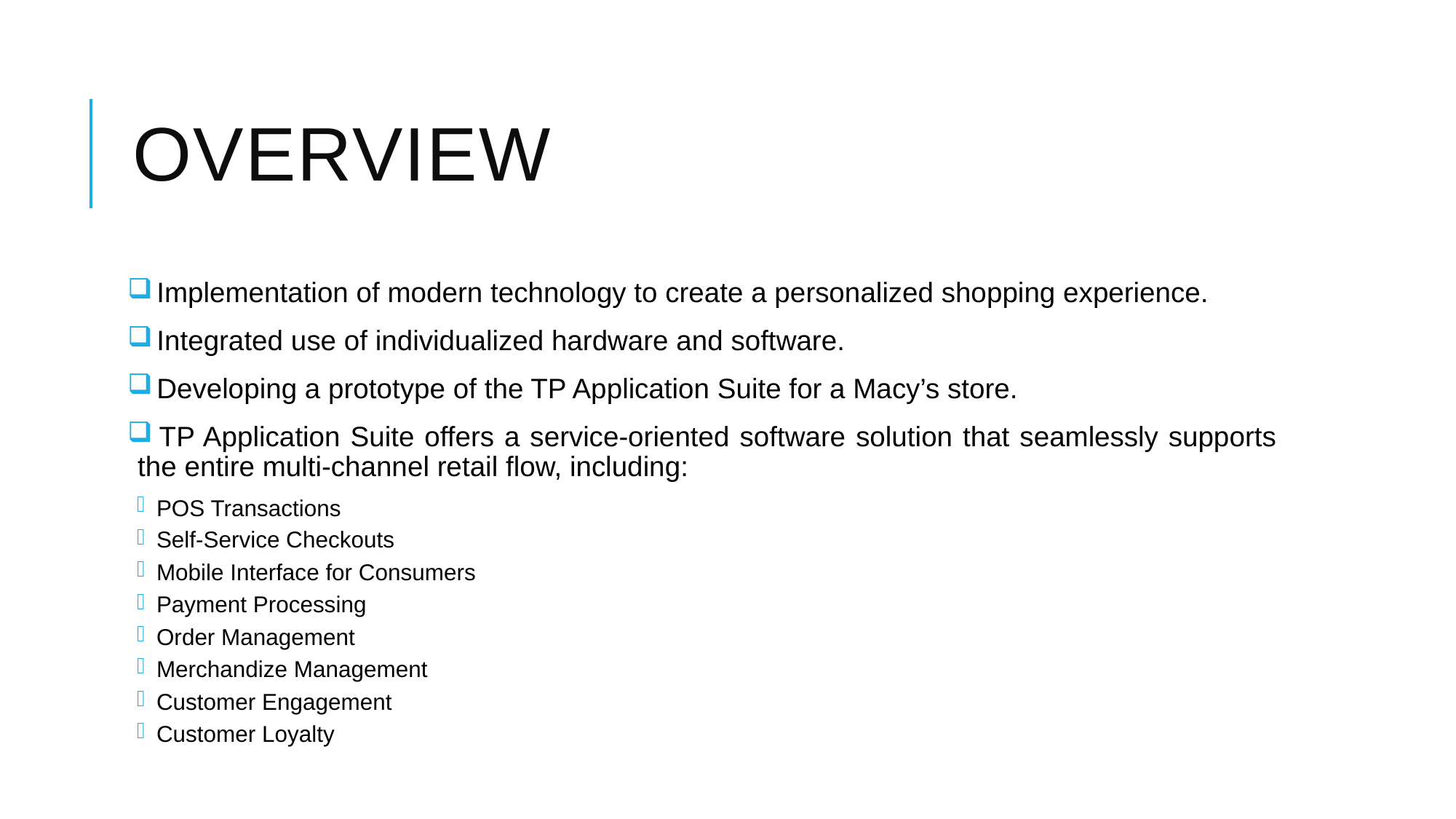

# Overview
 Implementation of modern technology to create a personalized shopping experience.
 Integrated use of individualized hardware and software.
 Developing a prototype of the TP Application Suite for a Macy’s store.
 TP Application Suite offers a service-oriented software solution that seamlessly supports the entire multi-channel retail flow, including:
POS Transactions
Self-Service Checkouts
Mobile Interface for Consumers
Payment Processing
Order Management
Merchandize Management
Customer Engagement
Customer Loyalty